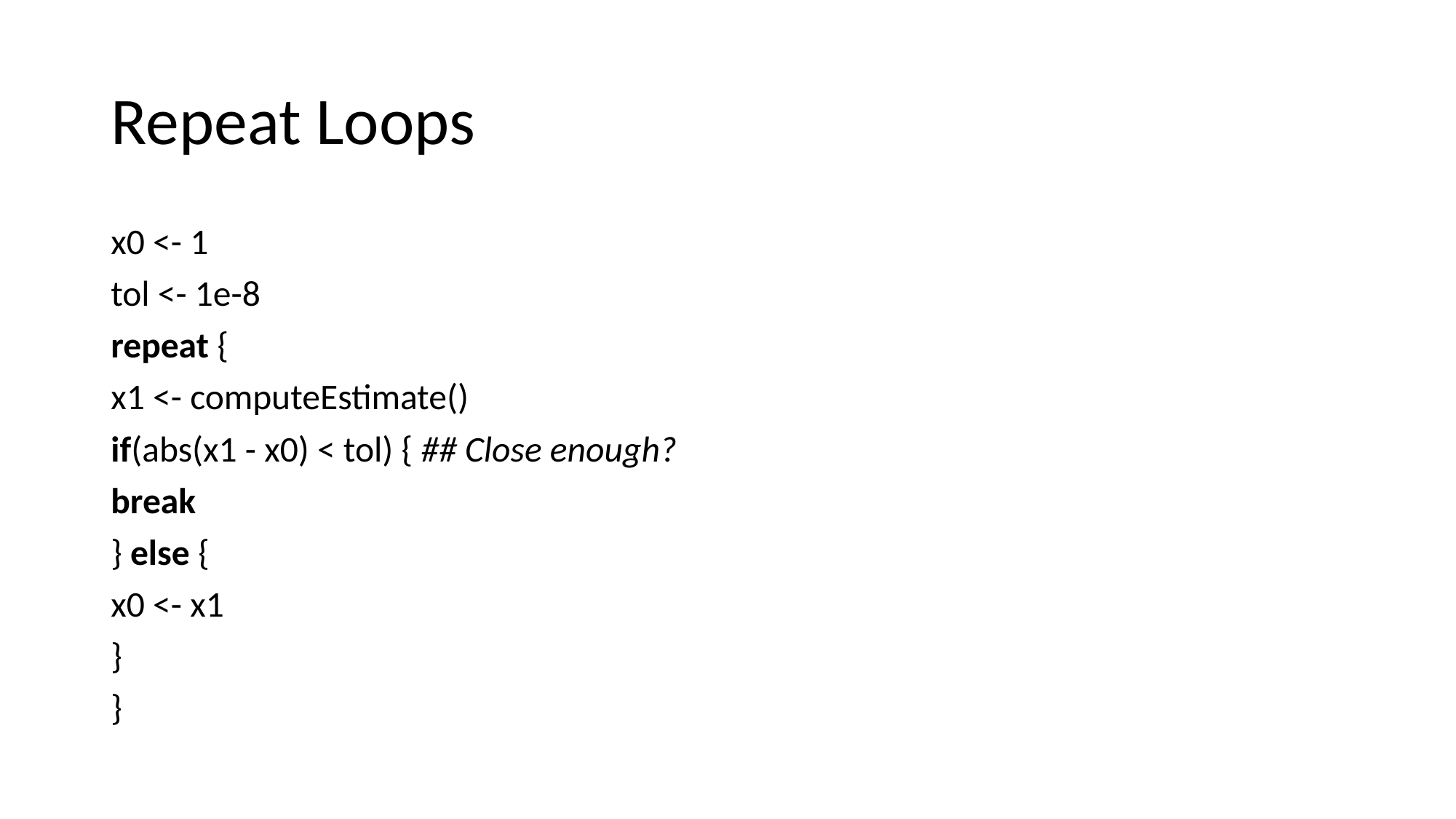

# Repeat Loops
x0 <- 1
tol <- 1e-8
repeat {
x1 <- computeEstimate()
if(abs(x1 - x0) < tol) { ## Close enough?
break
} else {
x0 <- x1
}
}